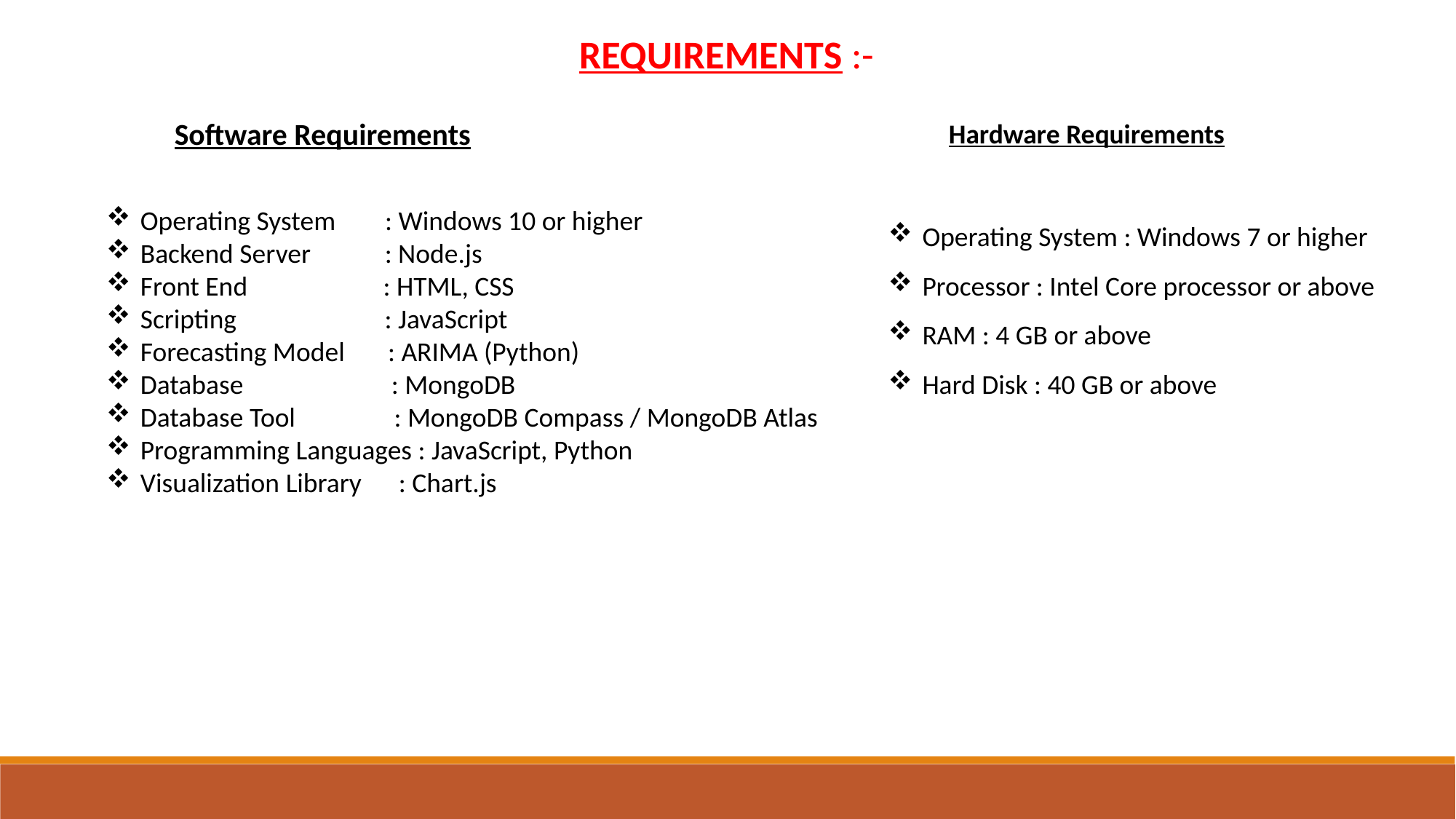

REQUIREMENTS :-
Software Requirements
Hardware Requirements
Operating System        : Windows 10 or higher
Backend Server            : Node.js
Front End                      : HTML, CSS
Scripting                        : JavaScript
Forecasting Model       : ARIMA (Python)
Database                        : MongoDB
Database Tool                : MongoDB Compass / MongoDB Atlas
Programming Languages : JavaScript, Python
Visualization Library      : Chart.js
Operating System : Windows 7 or higher
Processor : Intel Core processor or above
RAM : 4 GB or above
Hard Disk : 40 GB or above